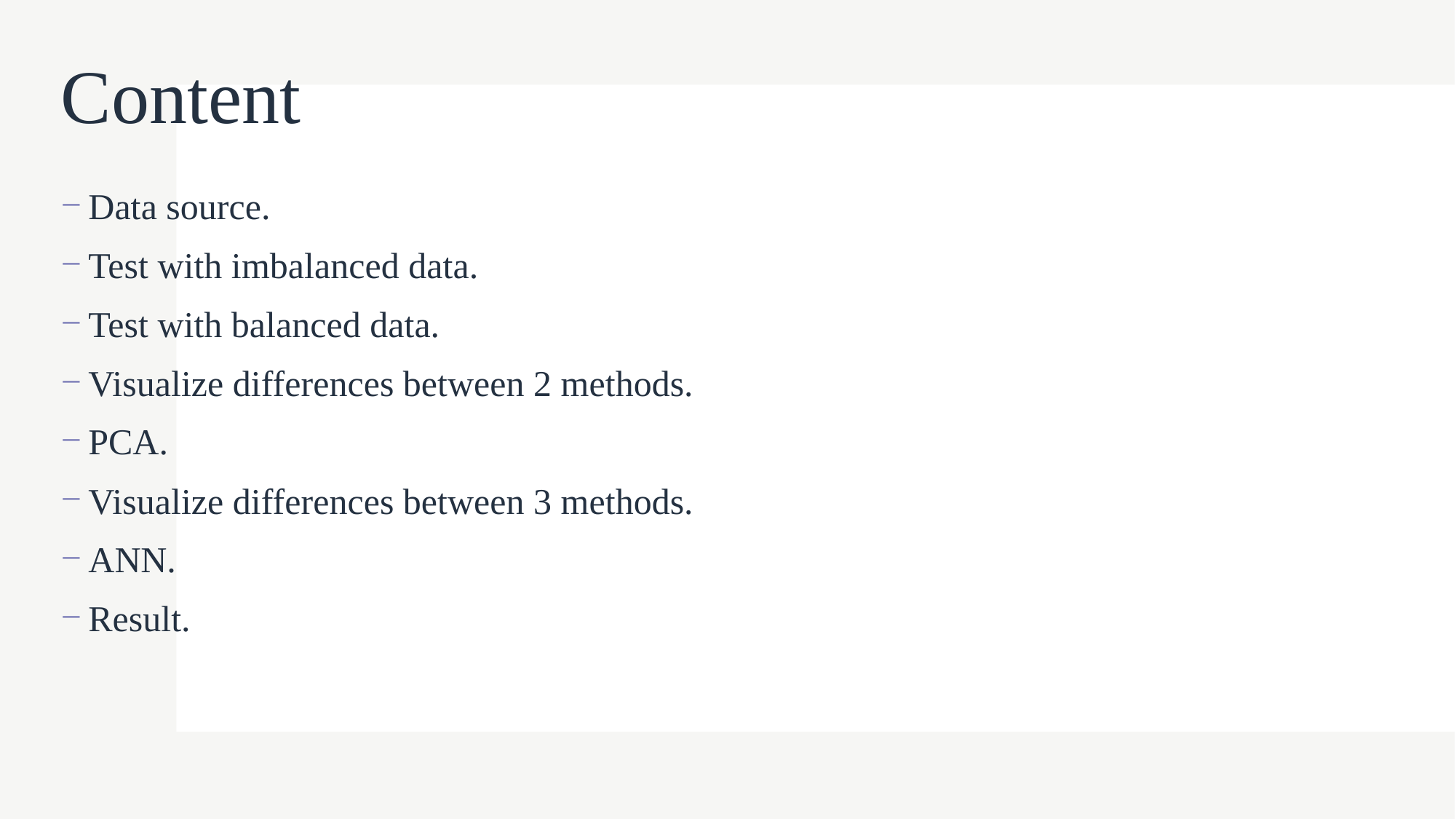

# Content
Data source.
Test with imbalanced data.
Test with balanced data.
Visualize differences between 2 methods.
PCA.
Visualize differences between 3 methods.
ANN.
Result.